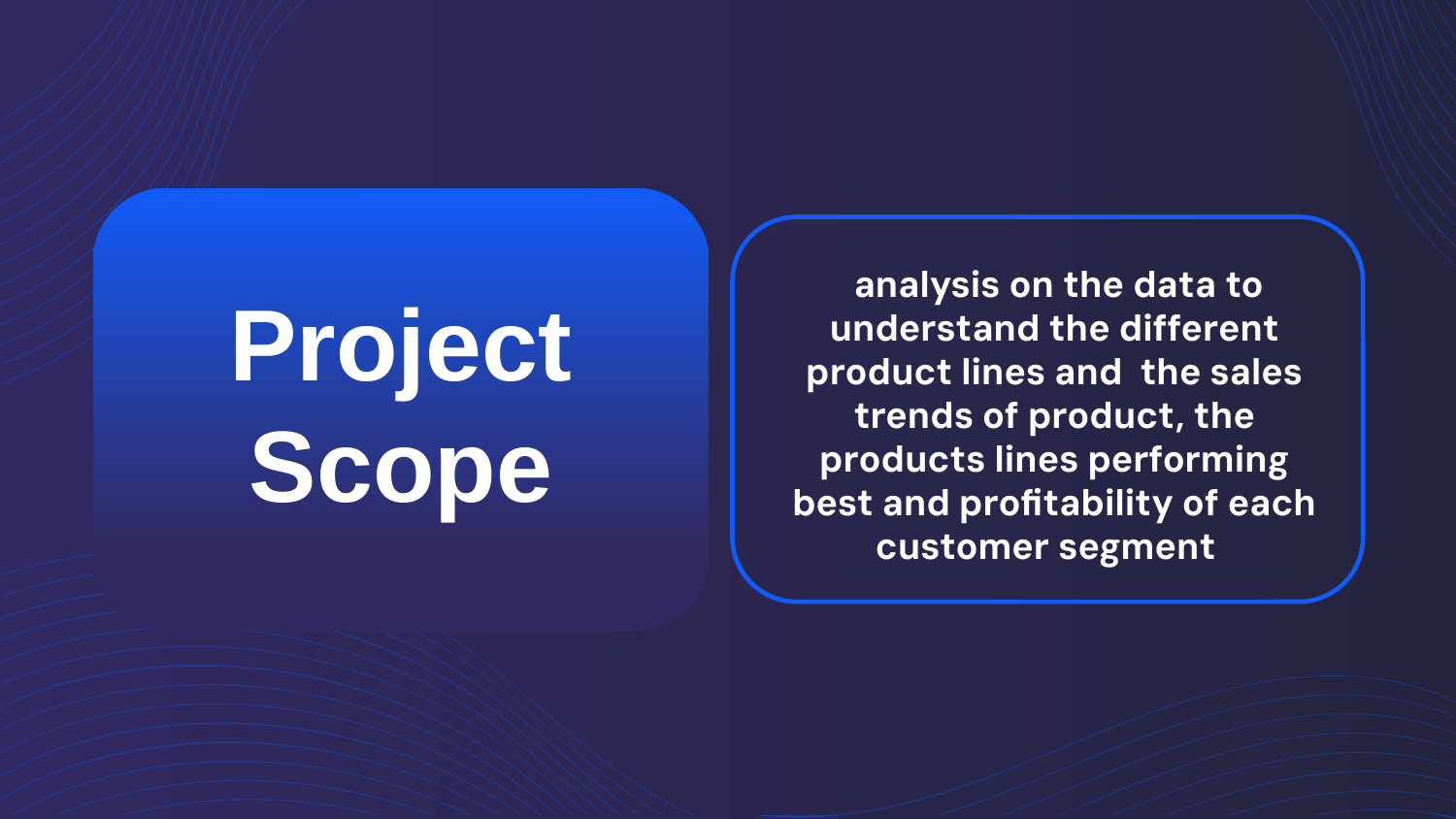

analysis on the data to understand the different product lines and  the sales trends of product, the products lines performing best and profitability of each customer segment
# Project Scope